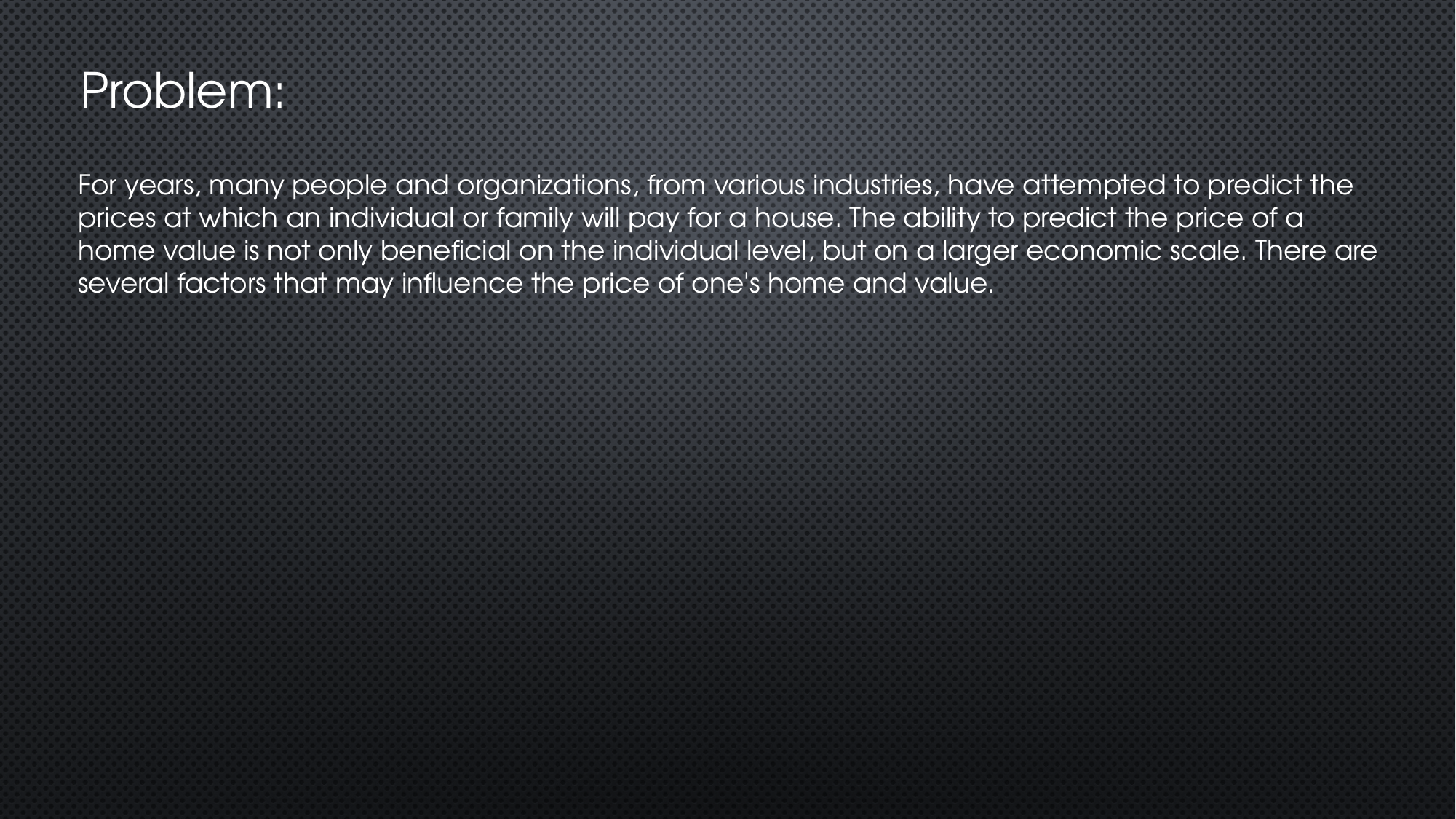

Problem:
For years, many people and organizations, from various industries, have attempted to predict the prices at which an individual or family will pay for a house. The ability to predict the price of a home value is not only beneficial on the individual level, but on a larger economic scale. There are several factors that may influence the price of one's home and value.